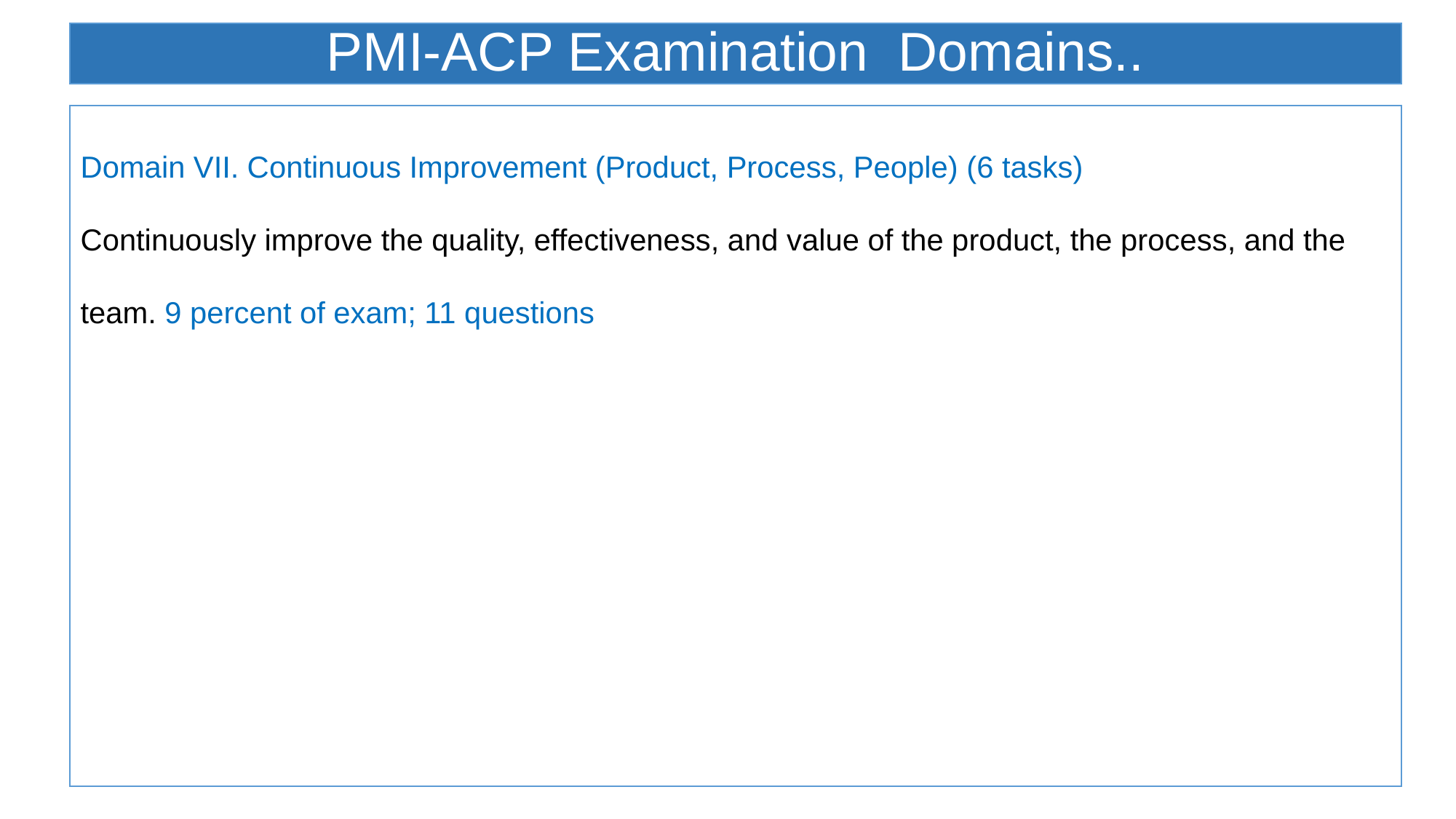

# PMI-ACP Examination  Domains..
Domain VII. Continuous Improvement (Product, Process, People) (6 tasks)
Continuously improve the quality, effectiveness, and value of the product, the process, and the team. 9 percent of exam; 11 questions